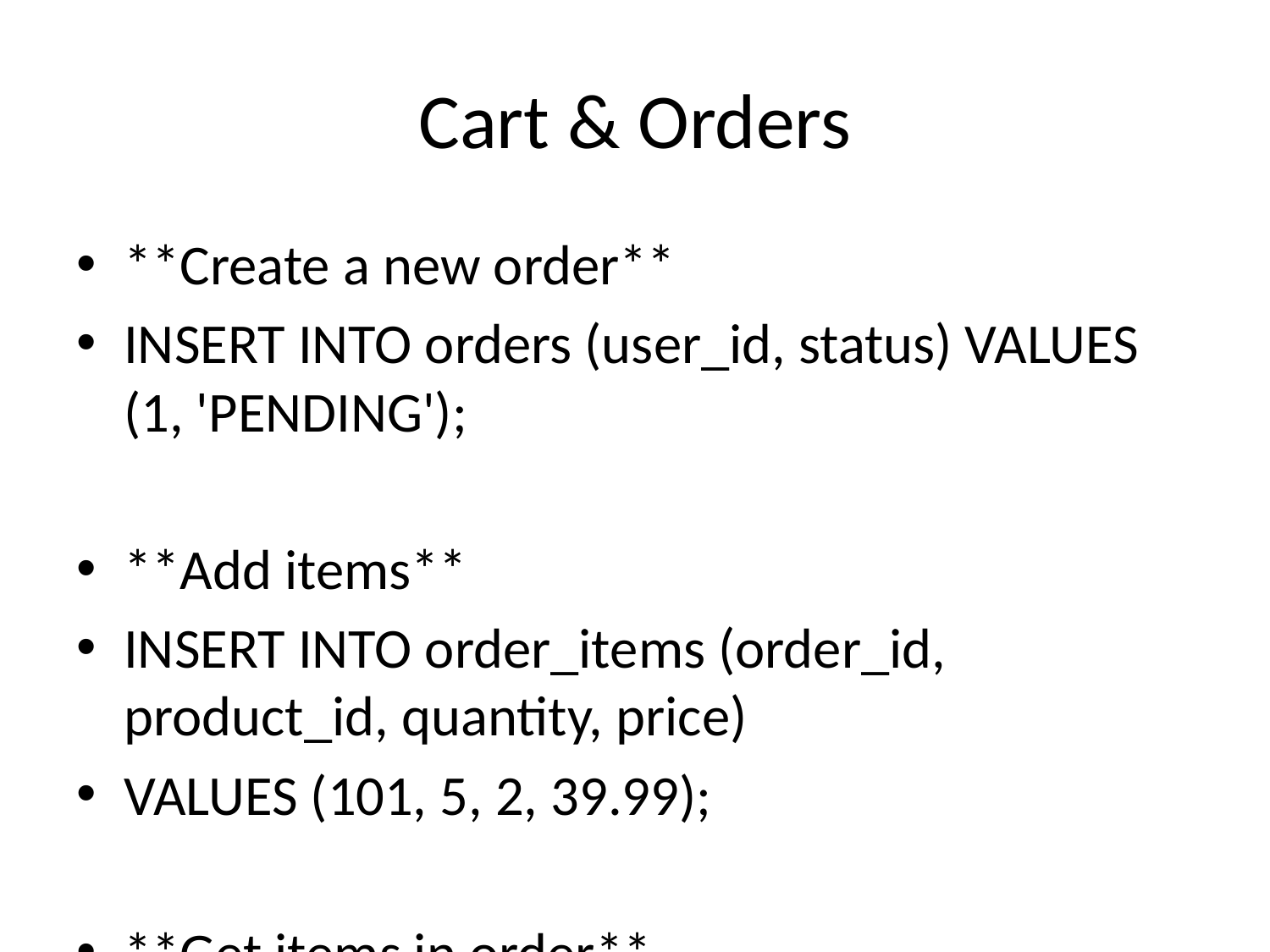

# Cart & Orders
**Create a new order**
INSERT INTO orders (user_id, status) VALUES (1, 'PENDING');

**Add items**
INSERT INTO order_items (order_id, product_id, quantity, price)
VALUES (101, 5, 2, 39.99);

**Get items in order**
SELECT oi.quantity, p.name, oi.price
FROM order_items oi JOIN products p ON oi.product_id=p.product_id
WHERE oi.order_id=101;